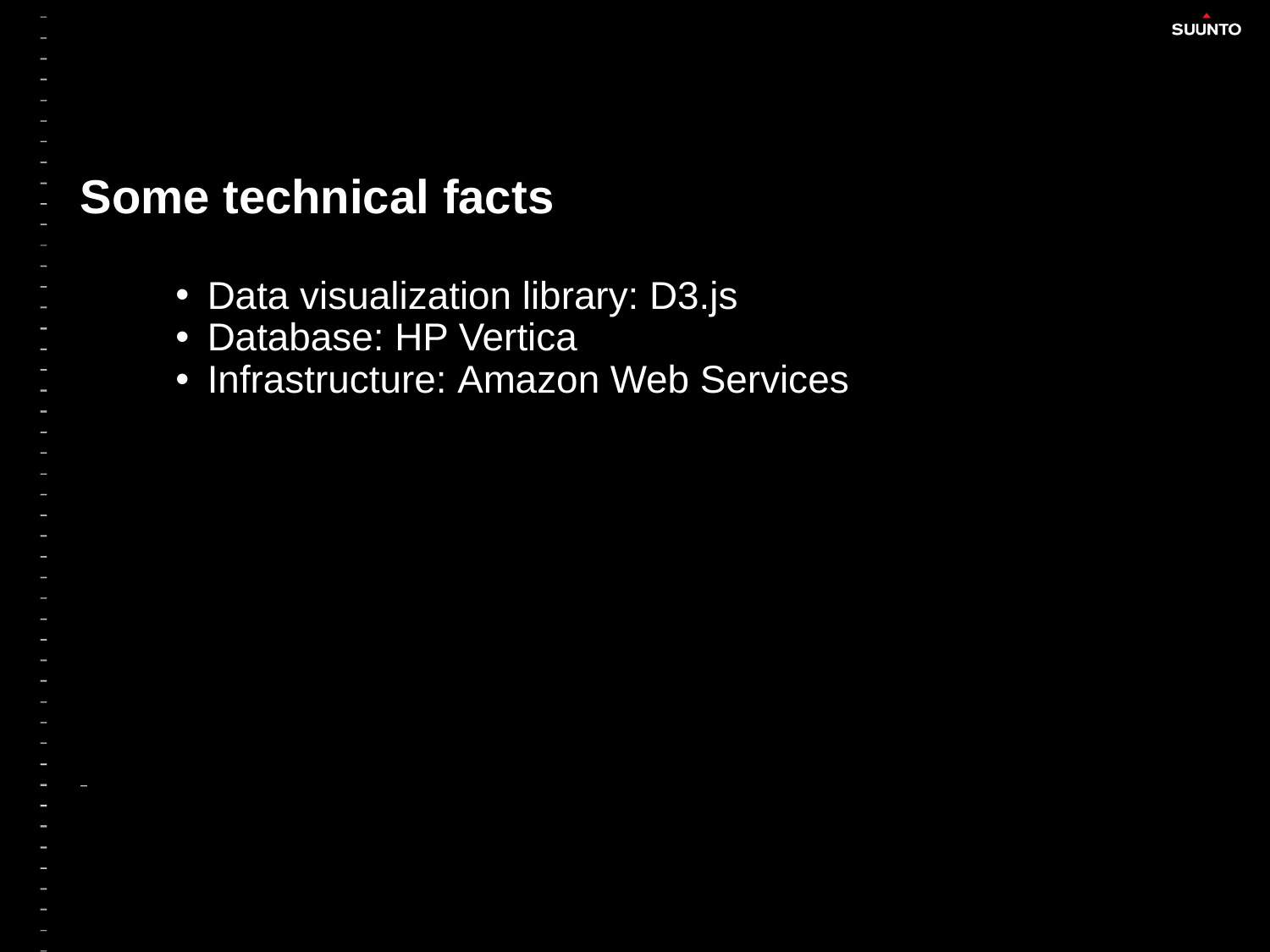

# Some technical facts
Data visualization library: D3.js
Database: HP Vertica
Infrastructure: Amazon Web Services